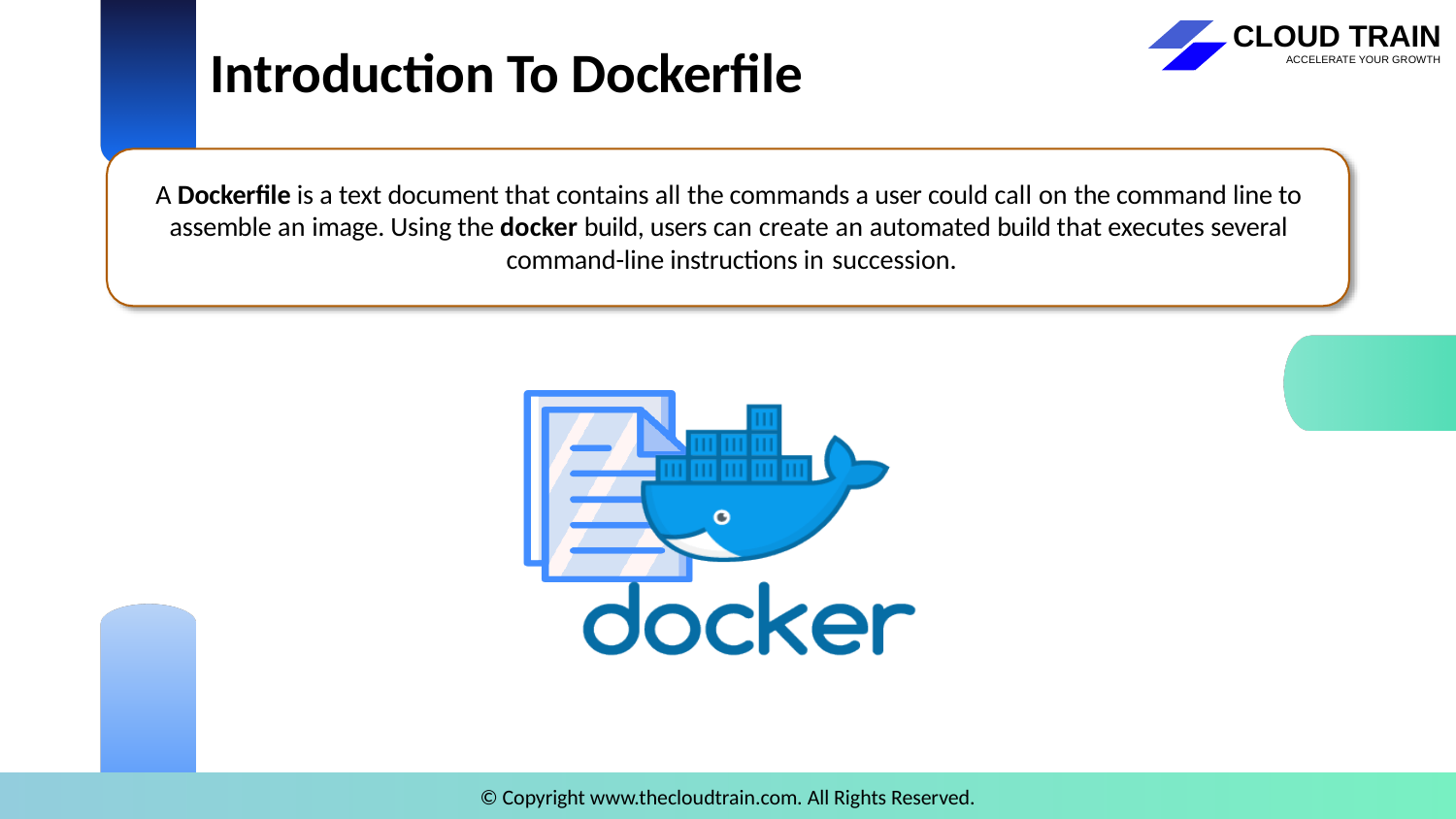

Introduction To Dockerfile

A Dockerfile is a text document that contains all the commands a user could call on the command line to  assemble an image. Using the docker build, users can create an automated build that executes several  command-line instructions in succession.